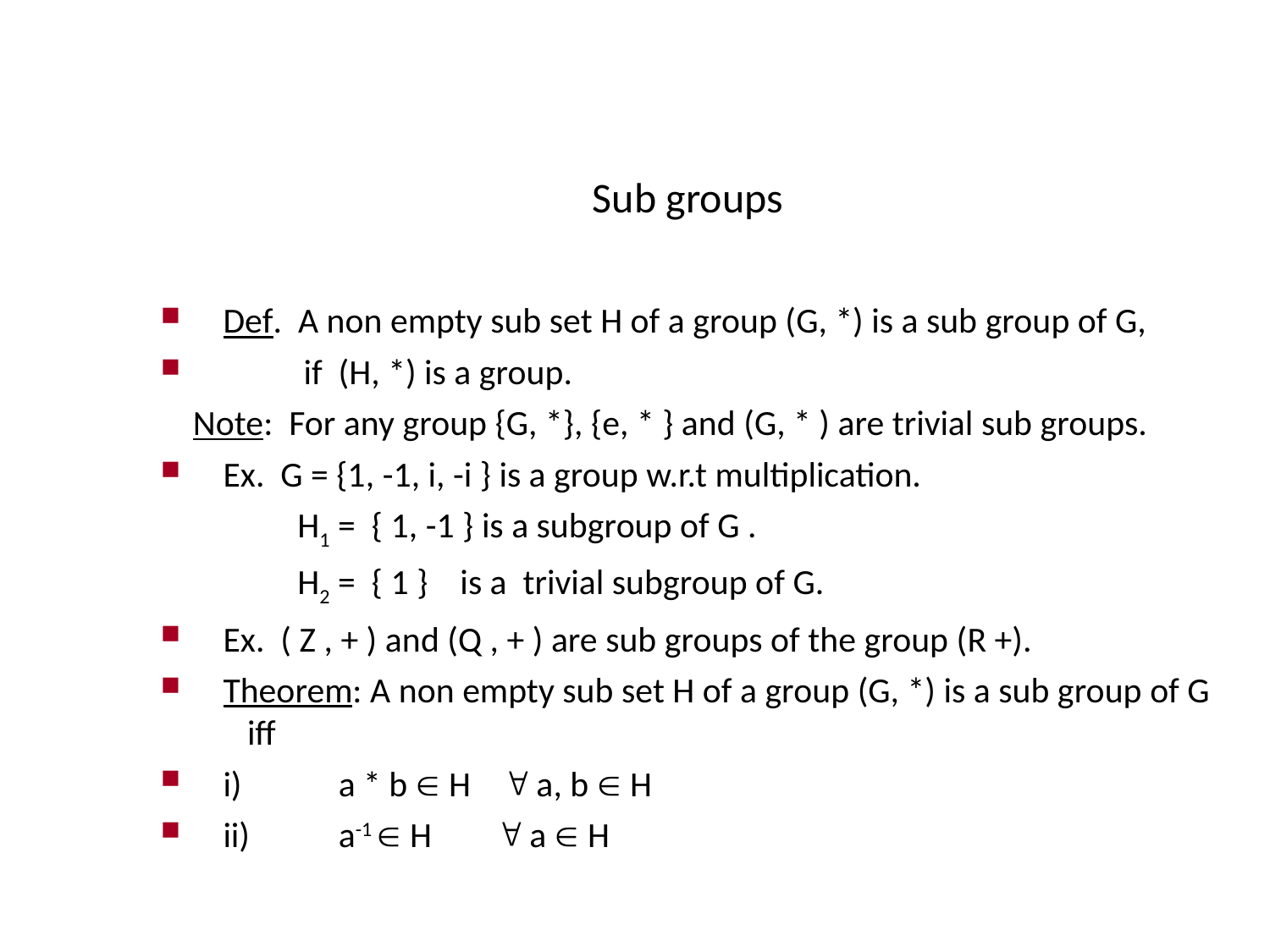

# Sub groups
Def.  A non empty sub set H of a group (G, *) is a sub group of G,
          if  (H, *) is a group.
    Note:  For any group {G, *}, {e, * } and (G, * ) are trivial sub groups.
Ex.  G = {1, -1, i, -i } is a group w.r.t multiplication.
                 H1 =  { 1, -1 } is a subgroup of G .
                 H2 =  { 1 }    is a  trivial subgroup of G.
Ex.  ( Z , + ) and (Q , + ) are sub groups of the group (R +).
Theorem: A non empty sub set H of a group (G, *) is a sub group of G    iff
i)            a * b ∈ H    ∀ a, b ∈ H
ii)           a-1 ∈ H        ∀ a ∈ H